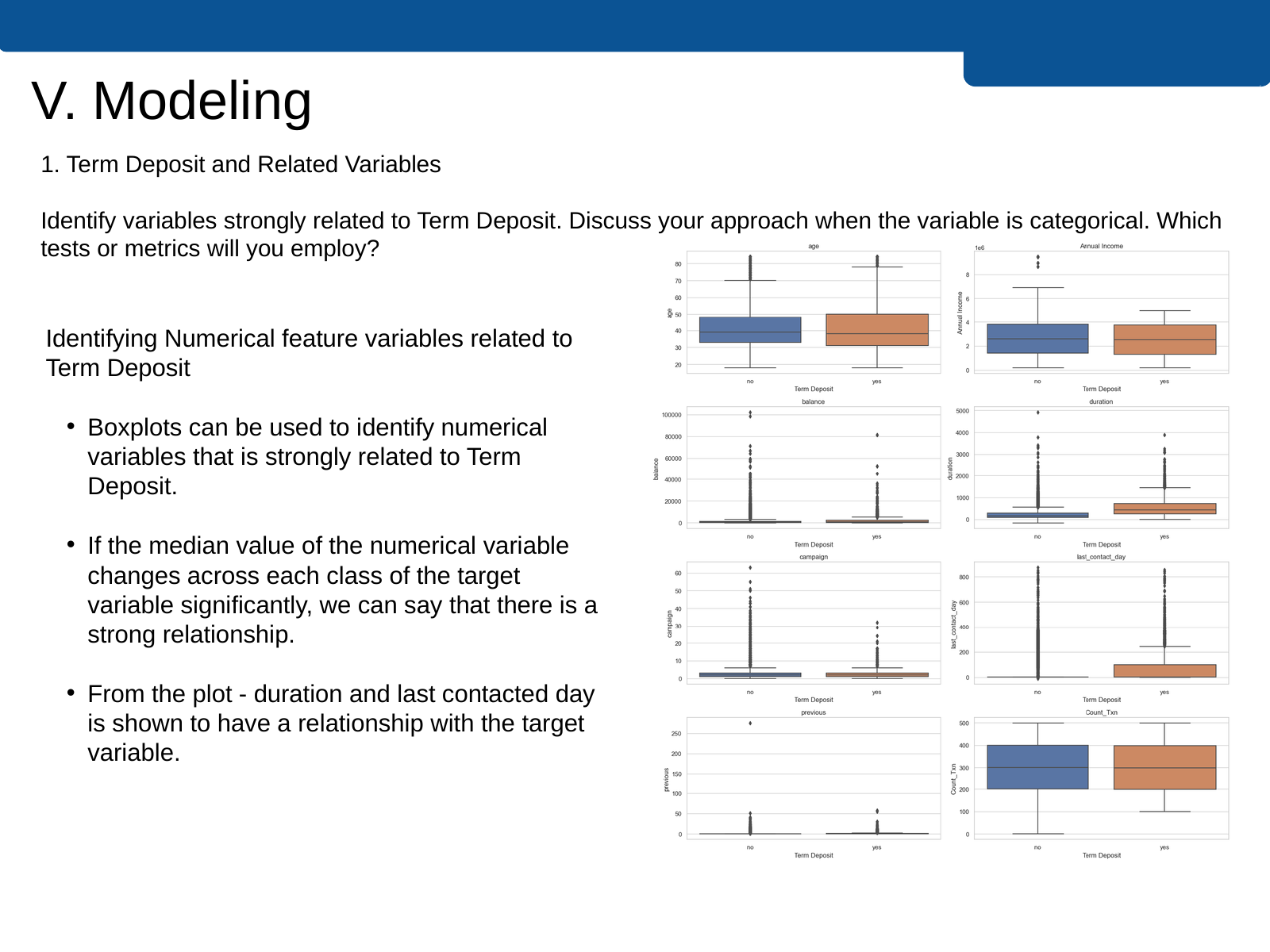

V. Modeling
1. Term Deposit and Related Variables

Identify variables strongly related to Term Deposit. Discuss your approach when the variable is categorical. Which tests or metrics will you employ?

Identifying Numerical feature variables related to Term Deposit

Boxplots can be used to identify numerical variables that is strongly related to Term Deposit.

If the median value of the numerical variable changes across each class of the target variable significantly, we can say that there is a strong relationship.

From the plot - duration and last contacted day is shown to have a relationship with the target variable.
Excellence and Service